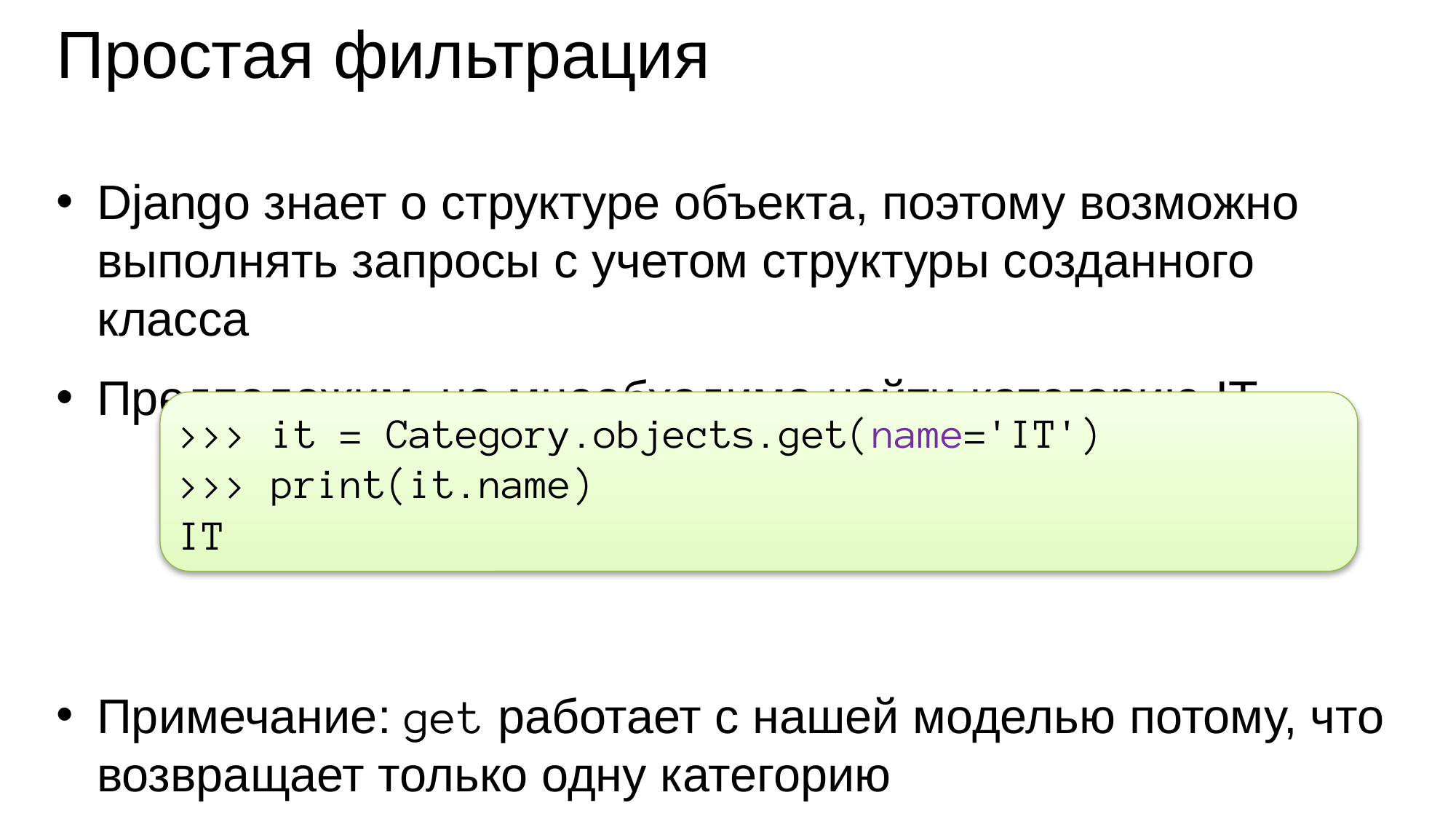

# Простая фильтрация
Django знает о структуре объекта, поэтому возможно выполнять запросы с учетом структуры созданного класса
Предположим, на мнеобходимо найти категорию IT

Примечание: get работает с нашей моделью потому, что возвращает только одну категорию
>>> it = Category.objects.get(name='IT')
>>> print(it.name)
IT